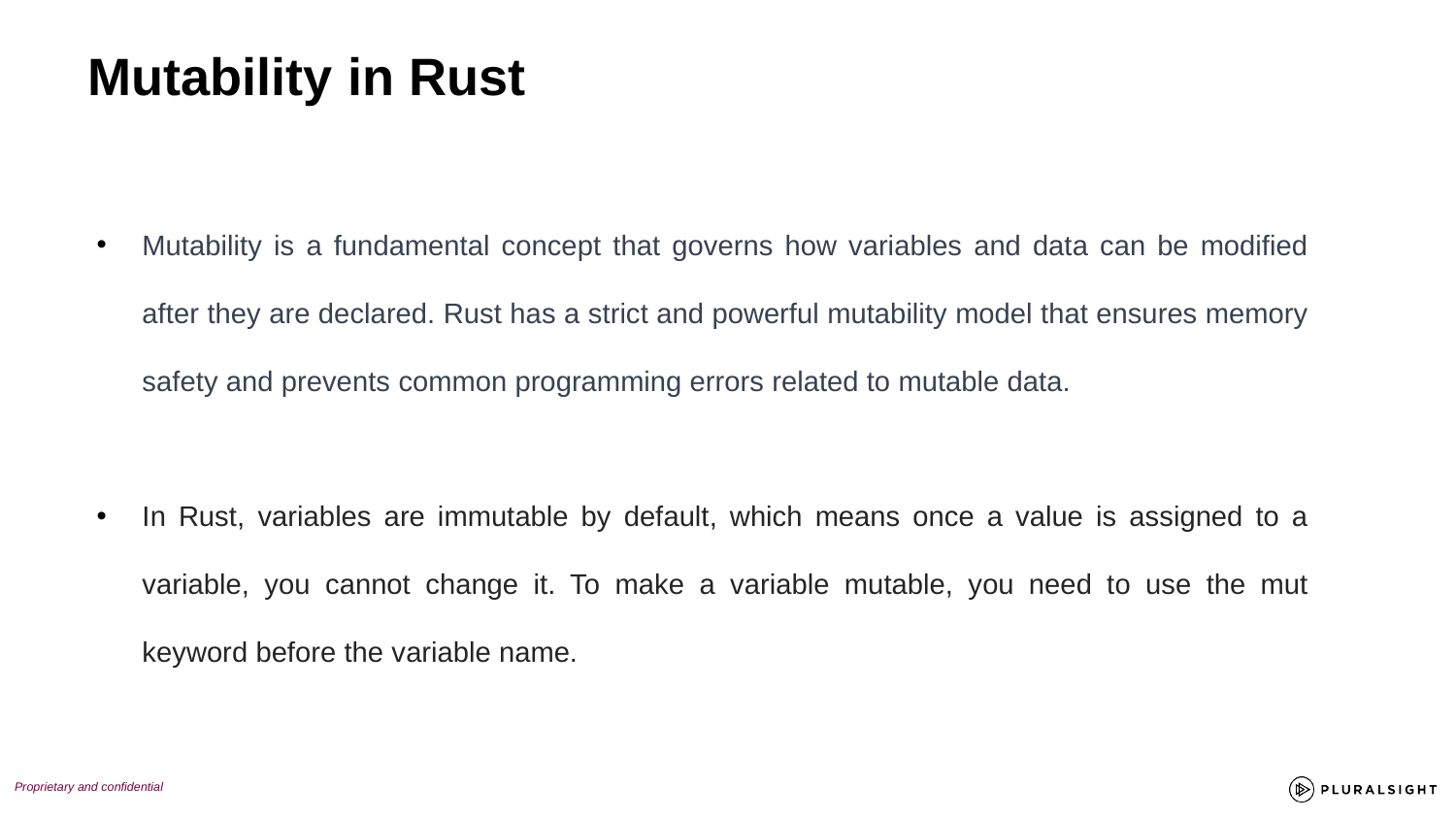

Mutability in Rust
Mutability is a fundamental concept that governs how variables and data can be modified after they are declared. Rust has a strict and powerful mutability model that ensures memory safety and prevents common programming errors related to mutable data.

In Rust, variables are immutable by default, which means once a value is assigned to a variable, you cannot change it. To make a variable mutable, you need to use the mut keyword before the variable name.